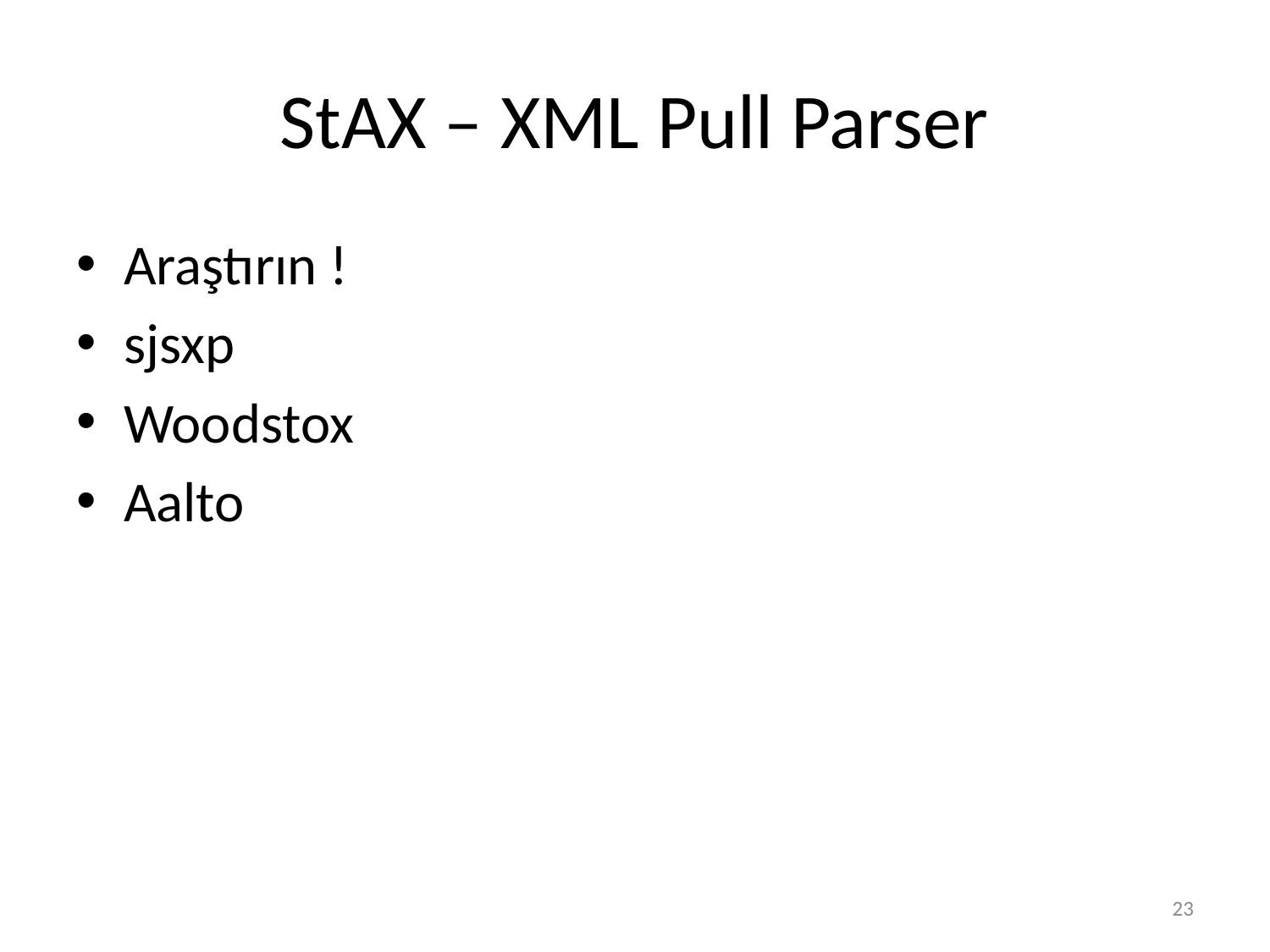

# StAX – XML Pull Parser
Araştırın !
sjsxp
Woodstox
Aalto
23